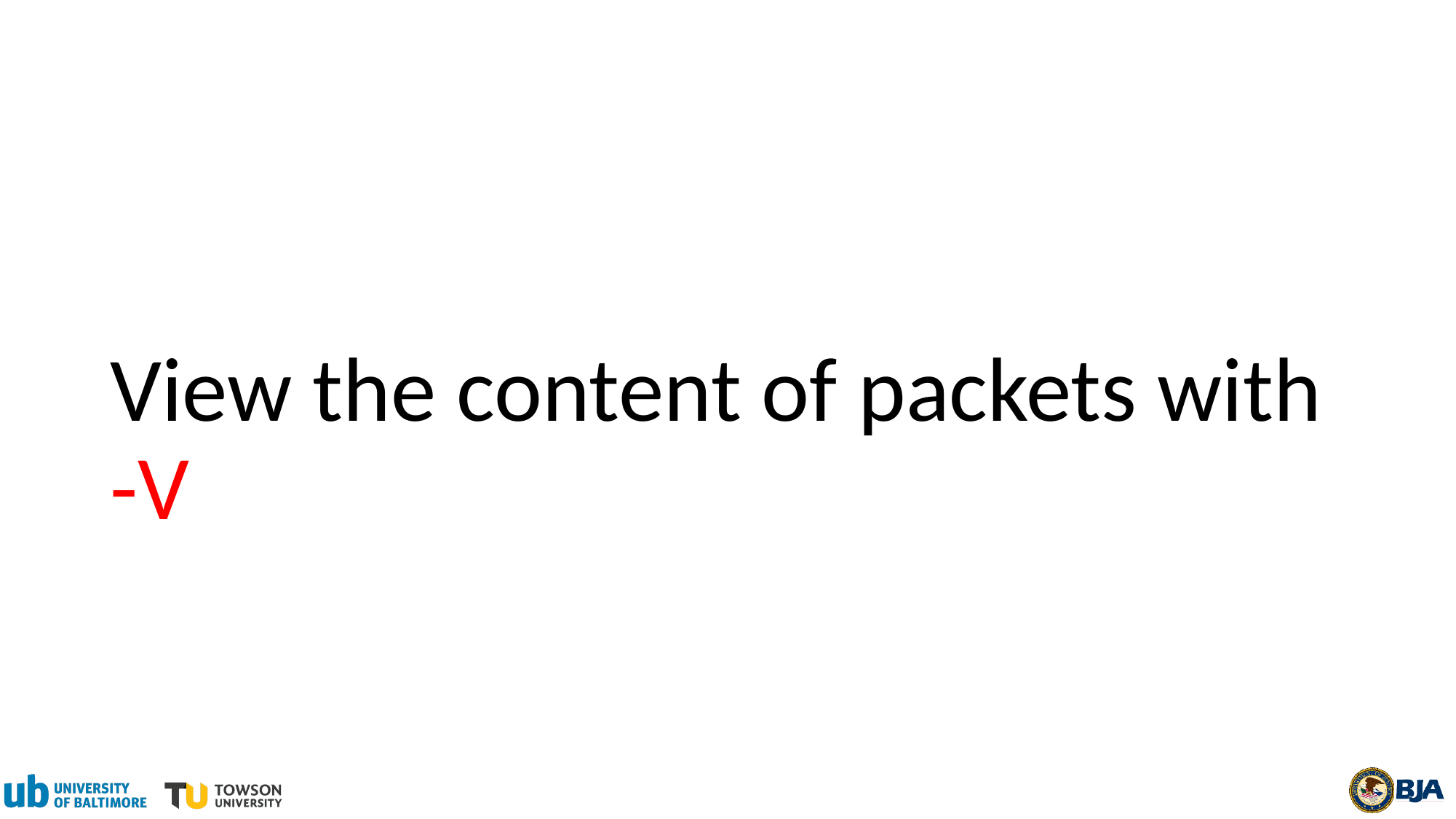

# View the content of packets with -V